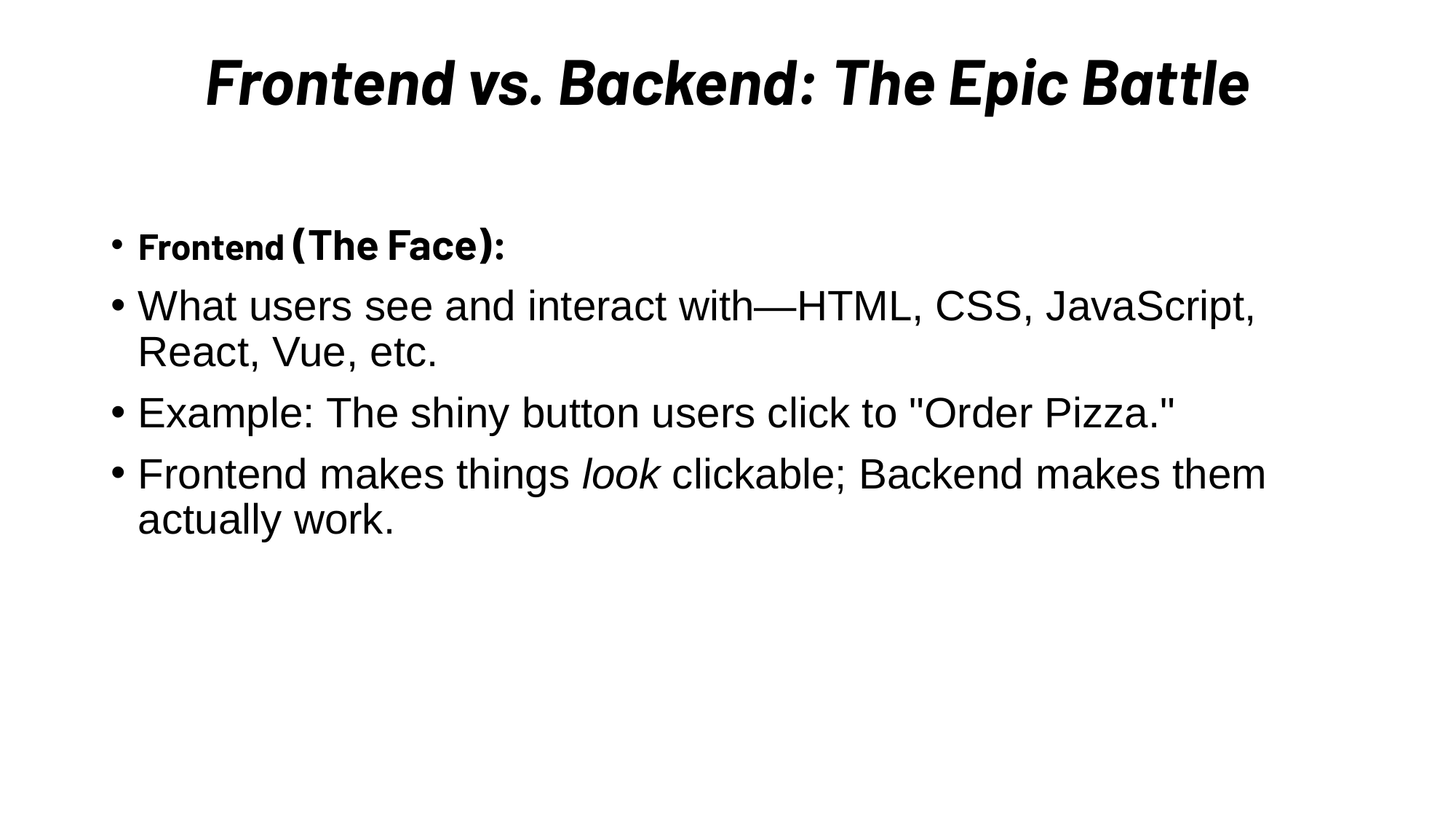

# Frontend vs. Backend: The Epic Battle
Frontend (The Face):
What users see and interact with—HTML, CSS, JavaScript, React, Vue, etc.
Example: The shiny button users click to "Order Pizza."
Frontend makes things look clickable; Backend makes them actually work.